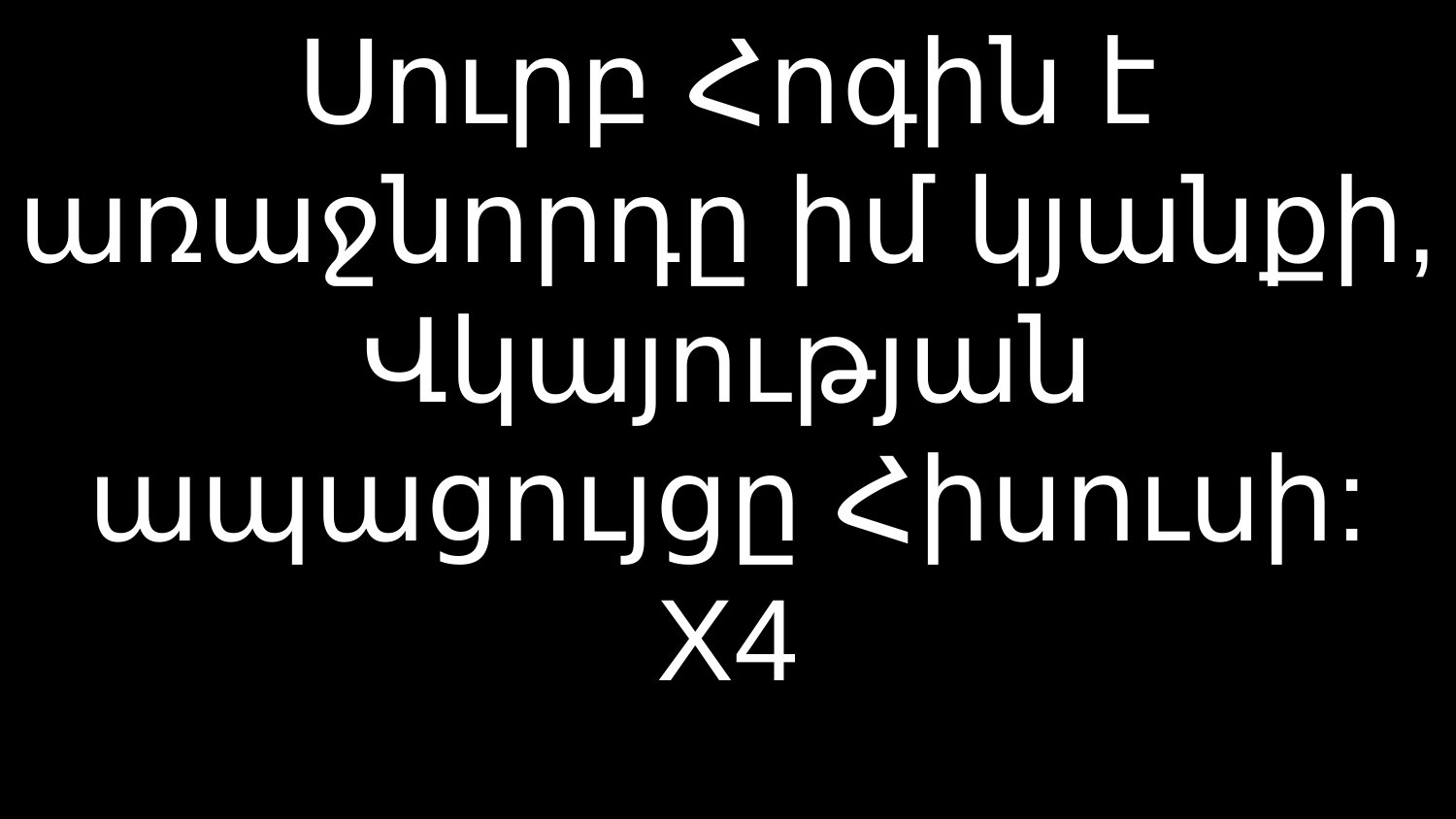

# Սուրբ Հոգին է առաջնորդը իմ կյանքի, Վկայության ապացույցը Հիսուսի: X4